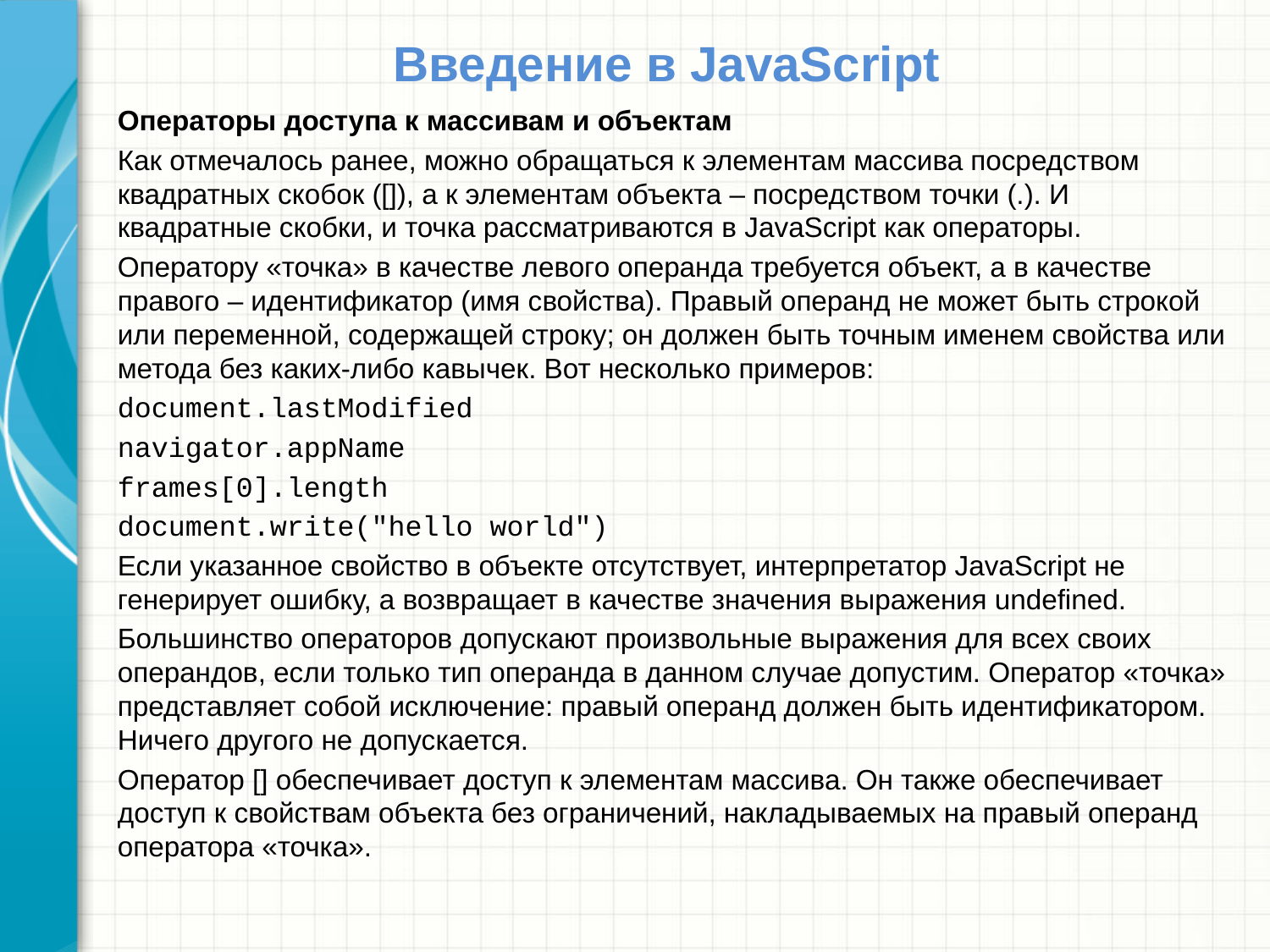

# Введение в JavaScript
Операторы доступа к массивам и объектам
Как отмечалось ранее, можно обращаться к элементам массива посредством квадратных скобок ([]), а к элементам объекта – посредством точки (.). И квадратные скобки, и точка рассматриваются в JavaScript как операторы.
Оператору «точка» в качестве левого операнда требуется объект, а в качестве правого – идентификатор (имя свойства). Правый операнд не может быть строкой или переменной, содержащей строку; он должен быть точным именем свойства или метода без каких-либо кавычек. Вот несколько примеров:
document.lastModified
navigator.appName
frames[0].length
document.write("hello world")
Если указанное свойство в объекте отсутствует, интерпретатор JavaScript не генерирует ошибку, а возвращает в качестве значения выражения undefined.
Большинство операторов допускают произвольные выражения для всех своих операндов, если только тип операнда в данном случае допустим. Оператор «точка» представляет собой исключение: правый операнд должен быть идентификатором. Ничего другого не допускается.
Оператор [] обеспечивает доступ к элементам массива. Он также обеспечивает доступ к свойствам объекта без ограничений, накладываемых на правый операнд оператора «точка».